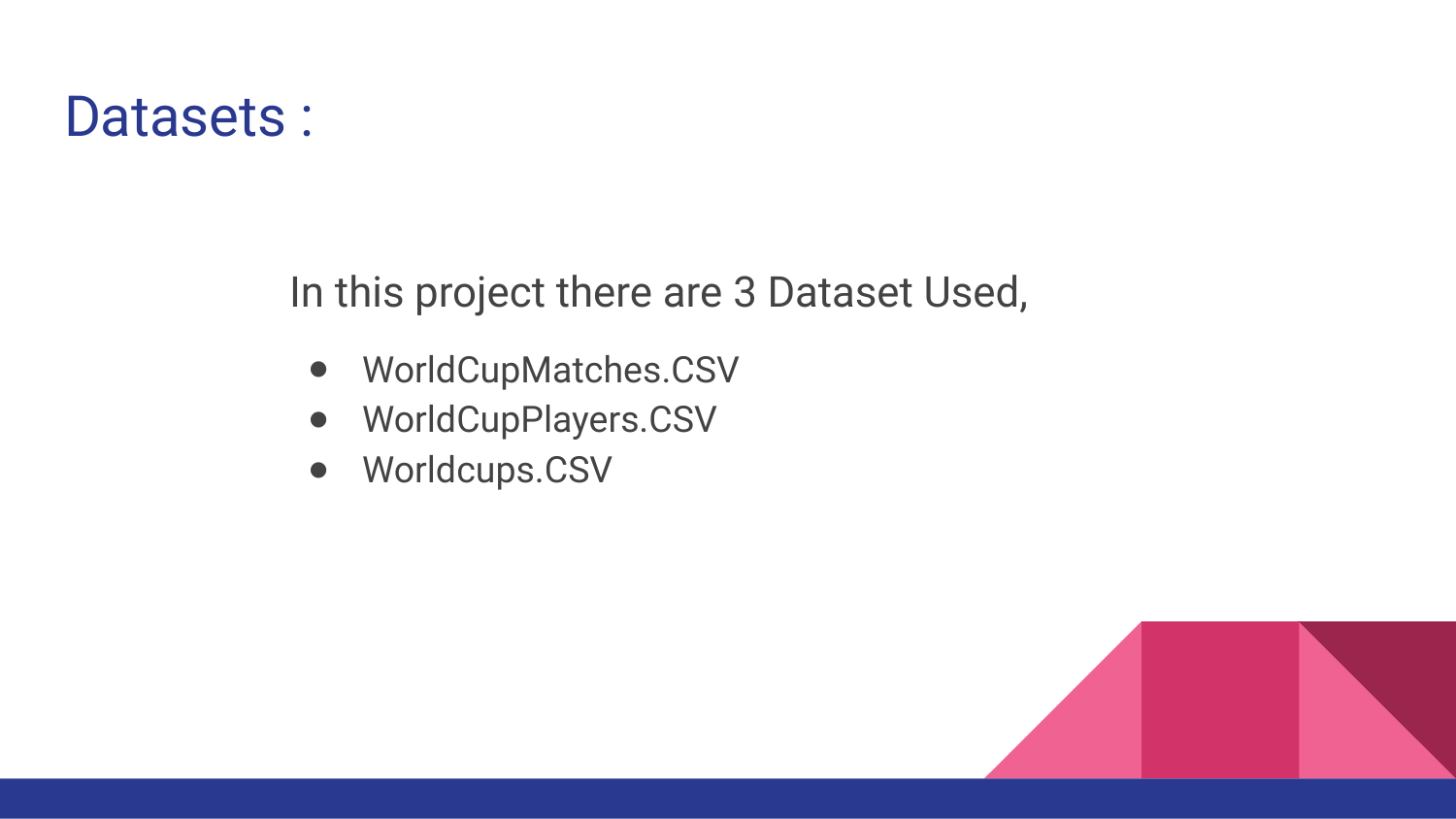

# Datasets :
In this project there are 3 Dataset Used,
WorldCupMatches.CSV
WorldCupPlayers.CSV
Worldcups.CSV